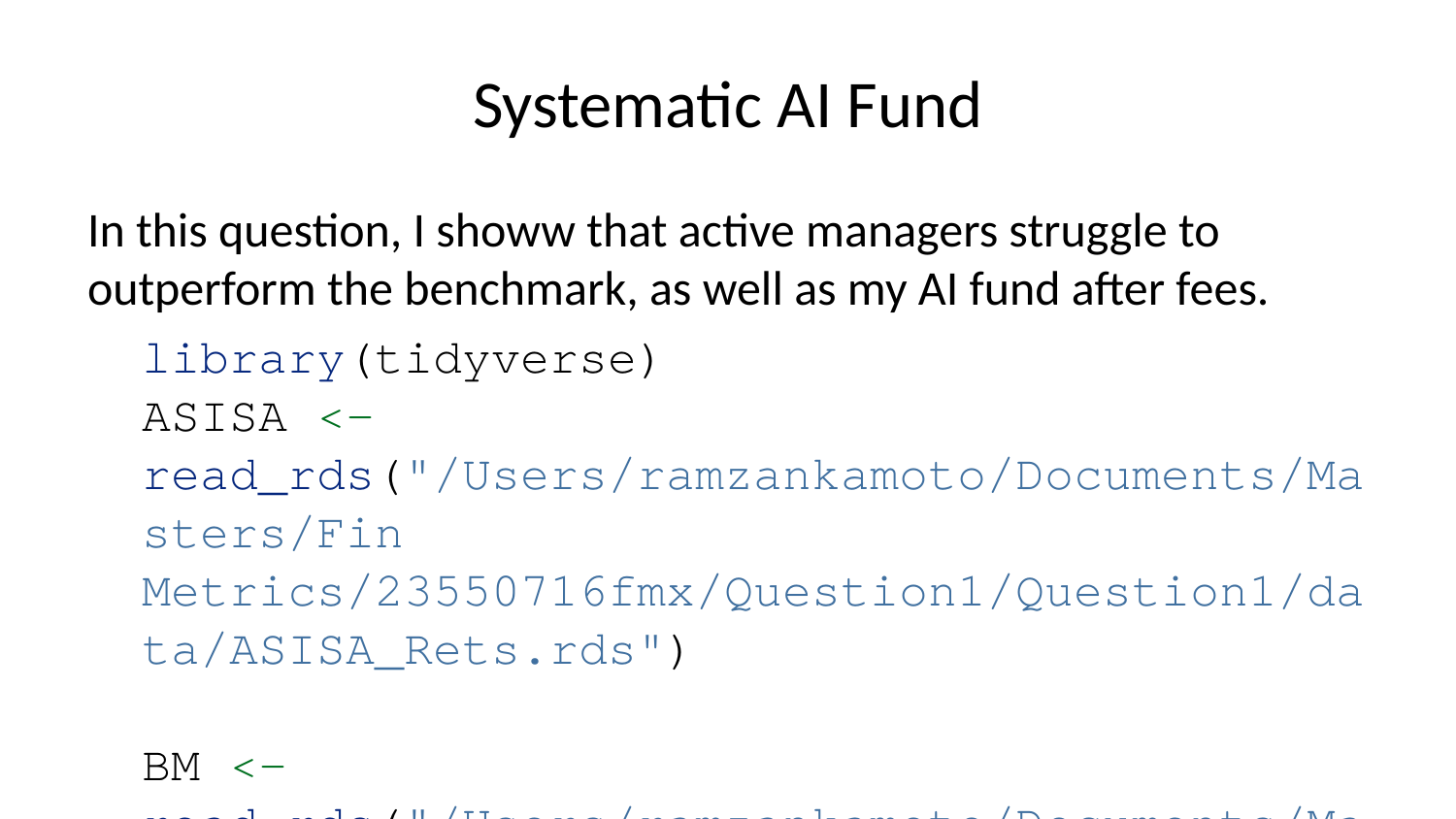

# Systematic AI Fund
In this question, I showw that active managers struggle to outperform the benchmark, as well as my AI fund after fees.
library(tidyverse)
ASISA <- read_rds("/Users/ramzankamoto/Documents/Masters/Fin Metrics/23550716fmx/Question1/Question1/data/ASISA_Rets.rds")
BM <- read_rds("/Users/ramzankamoto/Documents/Masters/Fin Metrics/23550716fmx/Question1/Question1/data/Capped_SWIX.rds")
AI_Fund <- read_rds("/Users/ramzankamoto/Documents/Masters/Fin Metrics/23550716fmx/Question1/Question1/data/AI_Max_Fund.rds")
as.tibble(ASISA)
## Warning: `as.tibble()` was deprecated in tibble 2.0.0.
## ℹ Please use `as_tibble()` instead.
## ℹ The signature and semantics have changed, see `?as_tibble`.
## This warning is displayed once every 8 hours.
## Call `lifecycle::last_lifecycle_warnings()` to see where this warning was
## generated.
## # A tibble: 118,599 × 5
##    date       Fund  Returns Index FoF
##    <date>     <chr>   <dbl> <chr> <chr>
##  1 2003-10-31 K11    0.0612 No    No
##  2 2003-10-31 M39    0.0585 No    No
##  3 2003-10-31 N40    0.0603 No    No
##  4 2003-10-31 B54    0.0592 No    No
##  5 2003-10-31 R70    0.0595 No    No
##  6 2003-10-31 D82    0.0539 No    No
##  7 2003-10-31 F84    0.0569 No    No
##  8 2003-10-31 G85    0.0706 No    No
##  9 2003-10-31 I87    0.0790 No    No
## 10 2003-10-31 K89    0.0663 No    No
## # ℹ 118,589 more rows
as.tibble(AI_Fund)
## # A tibble: 249 × 2
##    date        AI_Fund
##    <date>        <dbl>
##  1 2003-01-31 -0.0275
##  2 2003-02-28 -0.0427
##  3 2003-03-31 -0.0945
##  4 2003-04-30 -0.00903
##  5 2003-05-31  0.131
##  6 2003-06-30  0.00995
##  7 2003-07-31  0.0542
##  8 2003-08-31  0.0316
##  9 2003-09-30 -0.00558
## 10 2003-10-31  0.0917
## # ℹ 239 more rows
as.tibble(BM)
## # A tibble: 260 × 3
##    date       Tickers  Returns
##    <date>     <chr>      <dbl>
##  1 2002-02-28 J433     0.0391
##  2 2002-03-31 J433     0.0226
##  3 2002-04-30 J433     0.0400
##  4 2002-05-31 J433     0.0128
##  5 2002-06-30 J433    -0.0473
##  6 2002-07-31 J433    -0.113
##  7 2002-08-31 J433     0.0469
##  8 2002-09-30 J433    -0.00906
##  9 2002-10-31 J433     0.00719
## 10 2002-11-30 J433     0.0327
## # ℹ 250 more rows